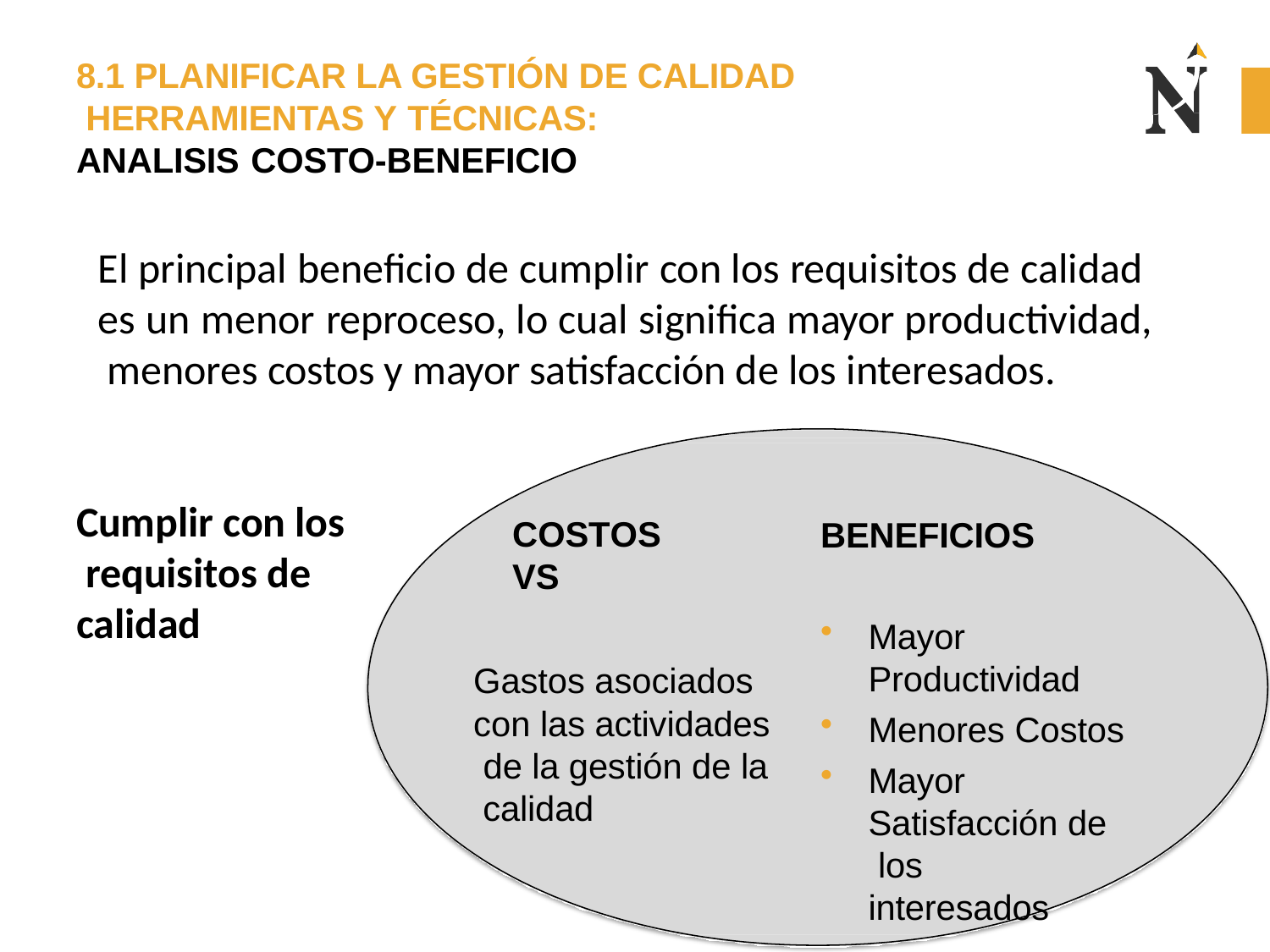

8.1 PLANIFICAR LA GESTIÓN DE CALIDAD  HERRAMIENTAS Y TÉCNICAS:
ANALISIS COSTO-BENEFICIO

El principal beneficio de cumplir con los requisitos de calidad  es un menor reproceso, lo cual significa mayor productividad,  menores costos y mayor satisfacción de los interesados.

Cumplir con los  requisitos de  calidad
COSTOS	VS

Gastos asociados  con las actividades  de la gestión de la  calidad
BENEFICIOS
Mayor
Productividad
Menores Costos
Mayor  Satisfacción de  los interesados